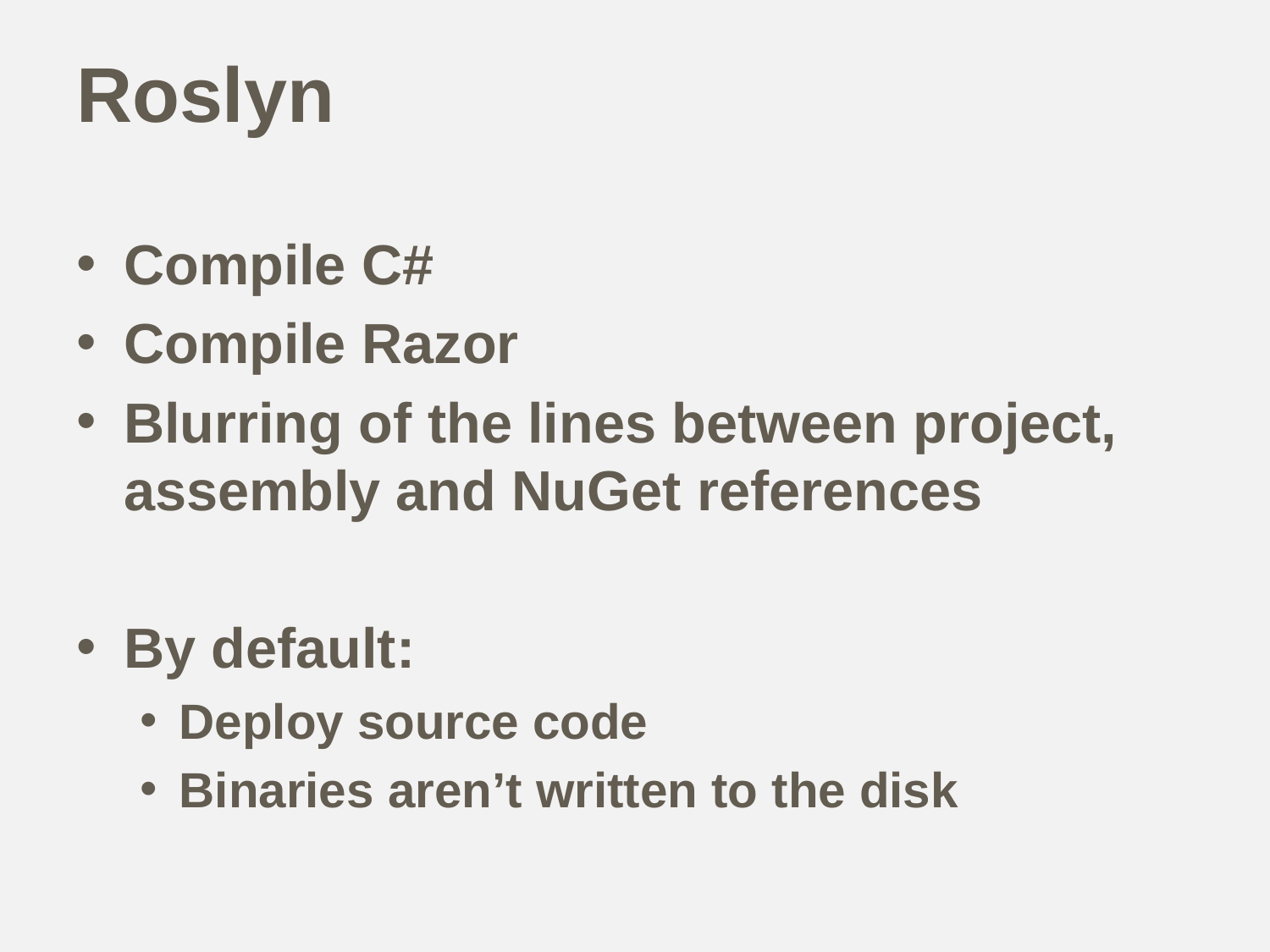

# Roslyn
Compile C#
Compile Razor
Blurring of the lines between project, assembly and NuGet references

By default:
Deploy source code
Binaries aren’t written to the disk